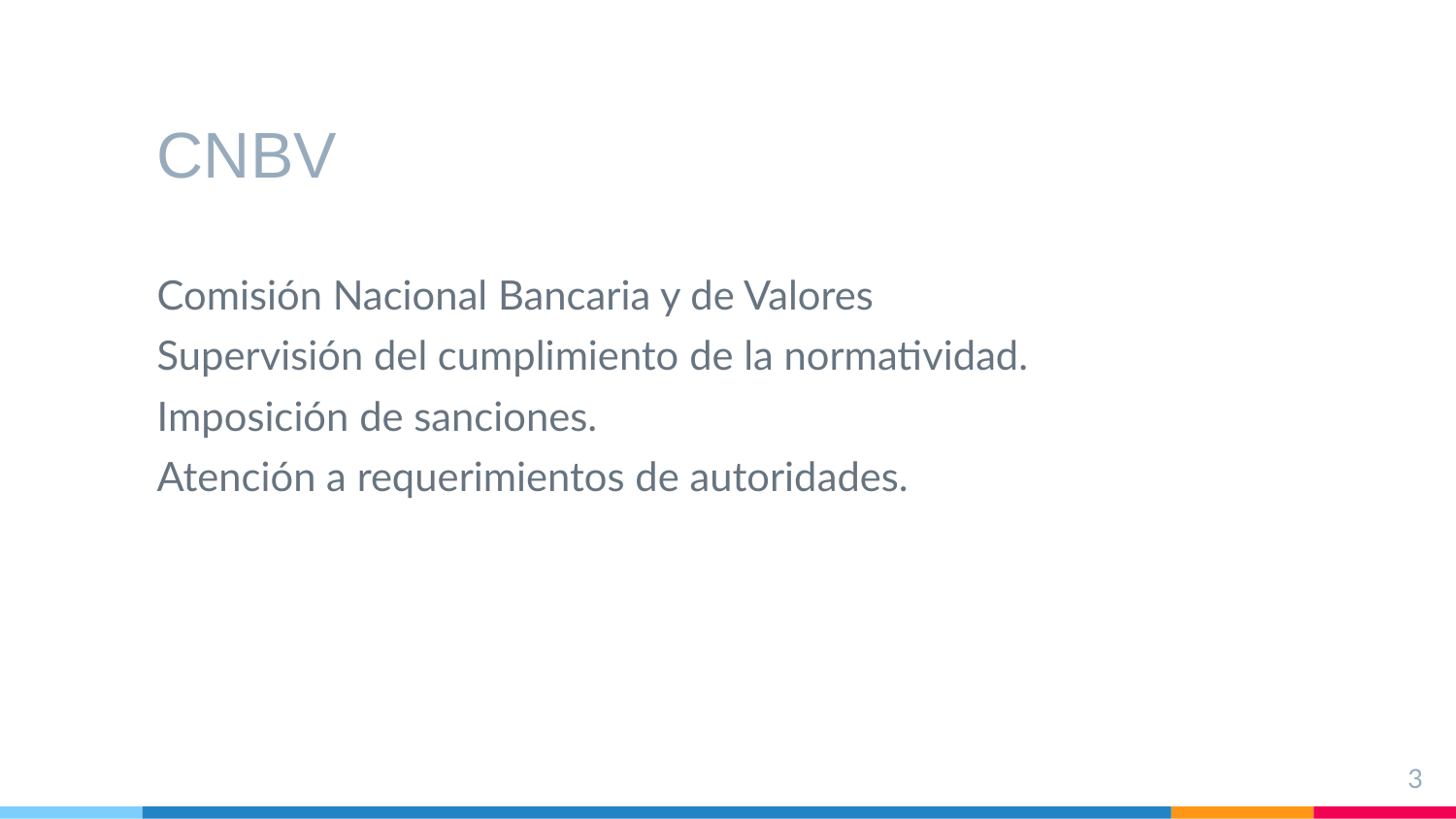

# CNBV

Comisión Nacional Bancaria y de Valores
Supervisión del cumplimiento de la normatividad.
Imposición de sanciones.
Atención a requerimientos de autoridades.
3